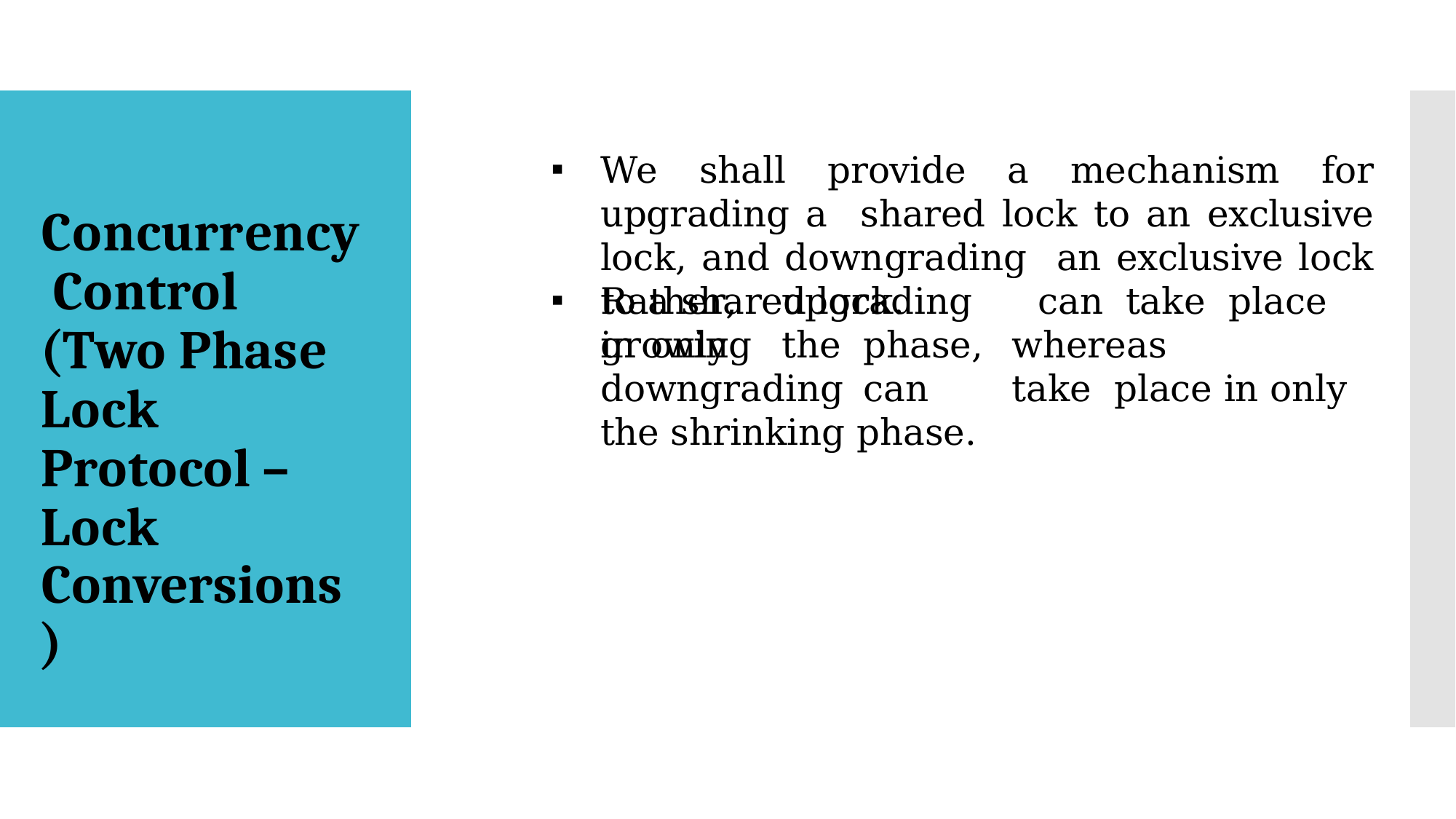

We shall provide a mechanism for upgrading a  shared lock to an exclusive lock, and downgrading  an exclusive lock to a shared lock.
Concurrency  Control  (Two Phase  Lock  Protocol –  Lock
Conversions)
Rather,	upgrading	can	take	place	in	only	the
growing	phase,	whereas	downgrading	can	take  place in only the shrinking phase.